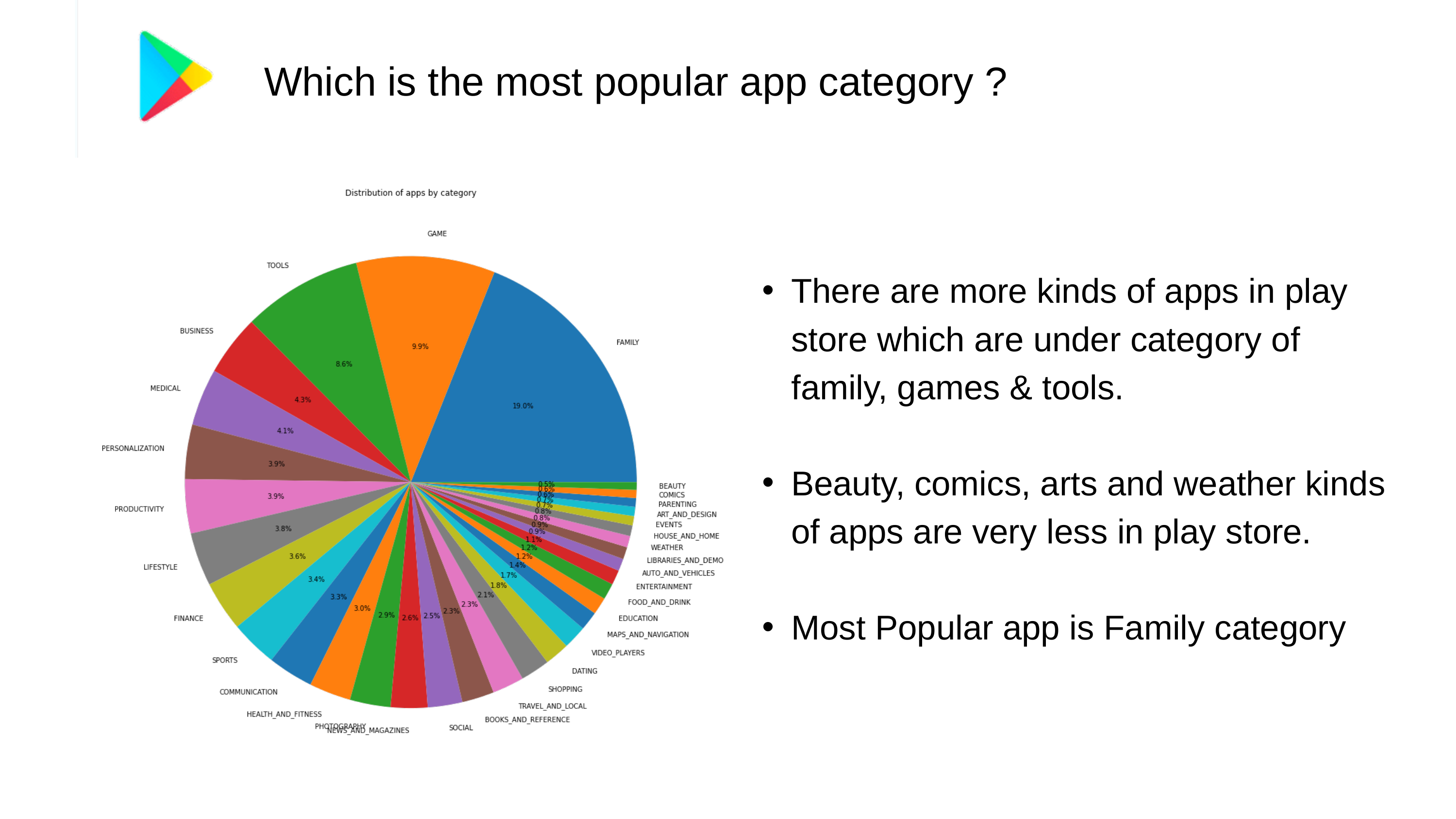

Which is the most popular app category ?

There are more kinds of apps in play store which are under category of family, games & tools.

Beauty, comics, arts and weather kinds of apps are very less in play store.

Most Popular app is Family category